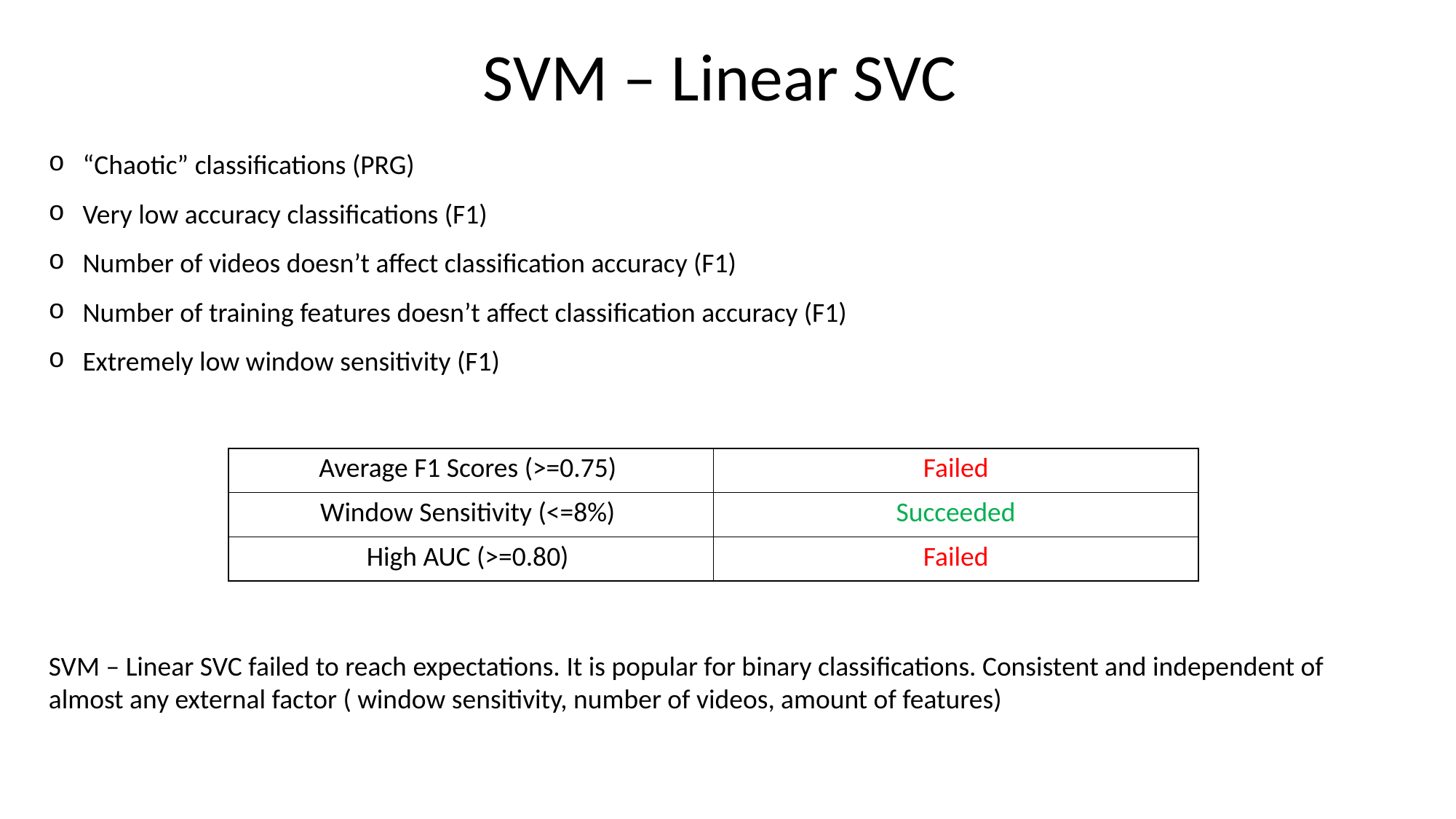

# SVM – Linear SVC
“Chaotic” classifications (PRG)
Very low accuracy classifications (F1)
Number of videos doesn’t affect classification accuracy (F1)
Number of training features doesn’t affect classification accuracy (F1)
Extremely low window sensitivity (F1)

| Average F1 Scores (>=0.75) | Failed |
| --- | --- |
| Window Sensitivity (<=8%) | Succeeded |
| High AUC (>=0.80) | Failed |
SVM – Linear SVC failed to reach expectations. It is popular for binary classifications. Consistent and independent of almost any external factor ( window sensitivity, number of videos, amount of features)